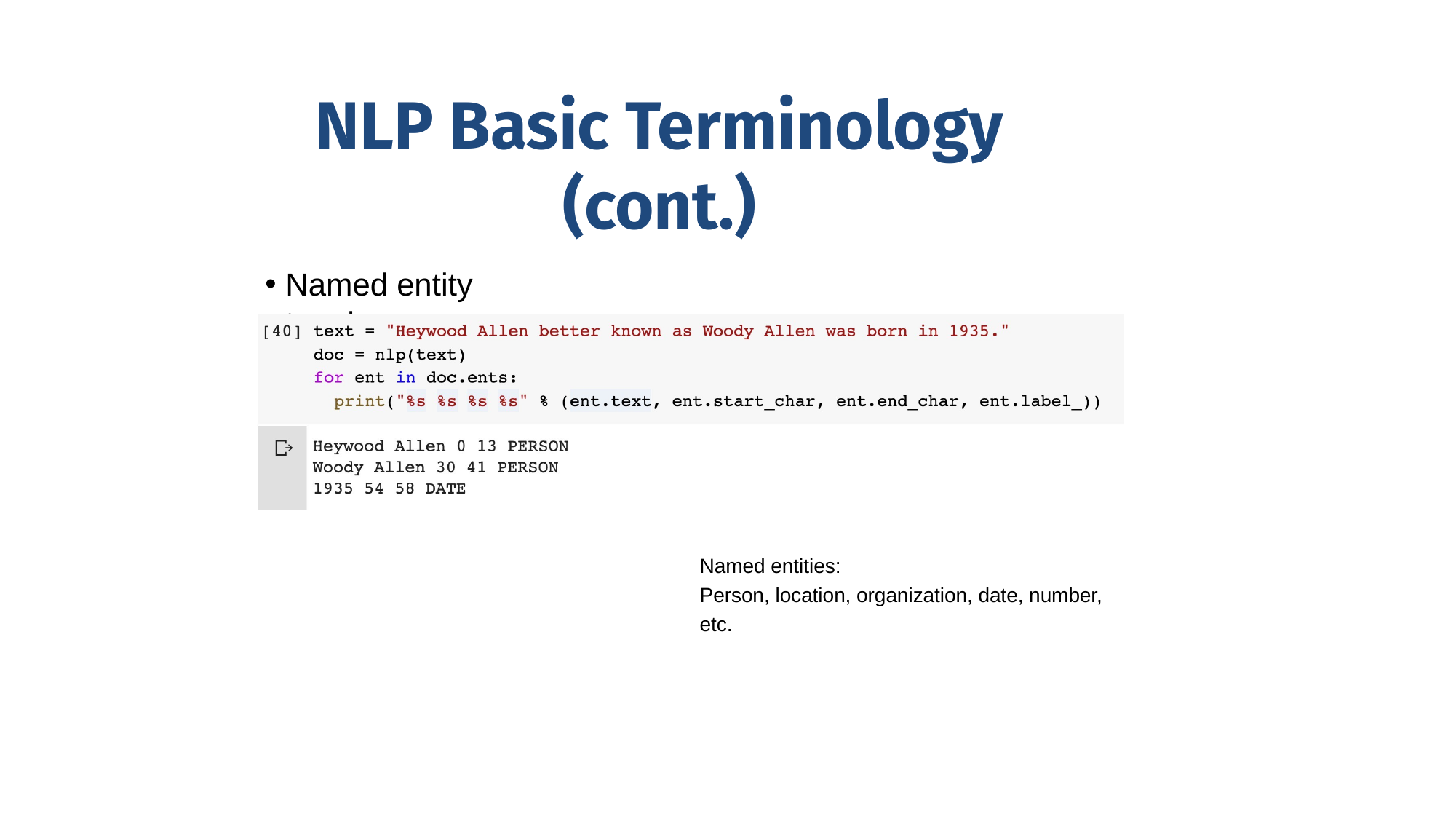

# NLP Basic Terminology (cont.)
Named entity tagging

Named entities:
Person, location, organization, date, number, etc.